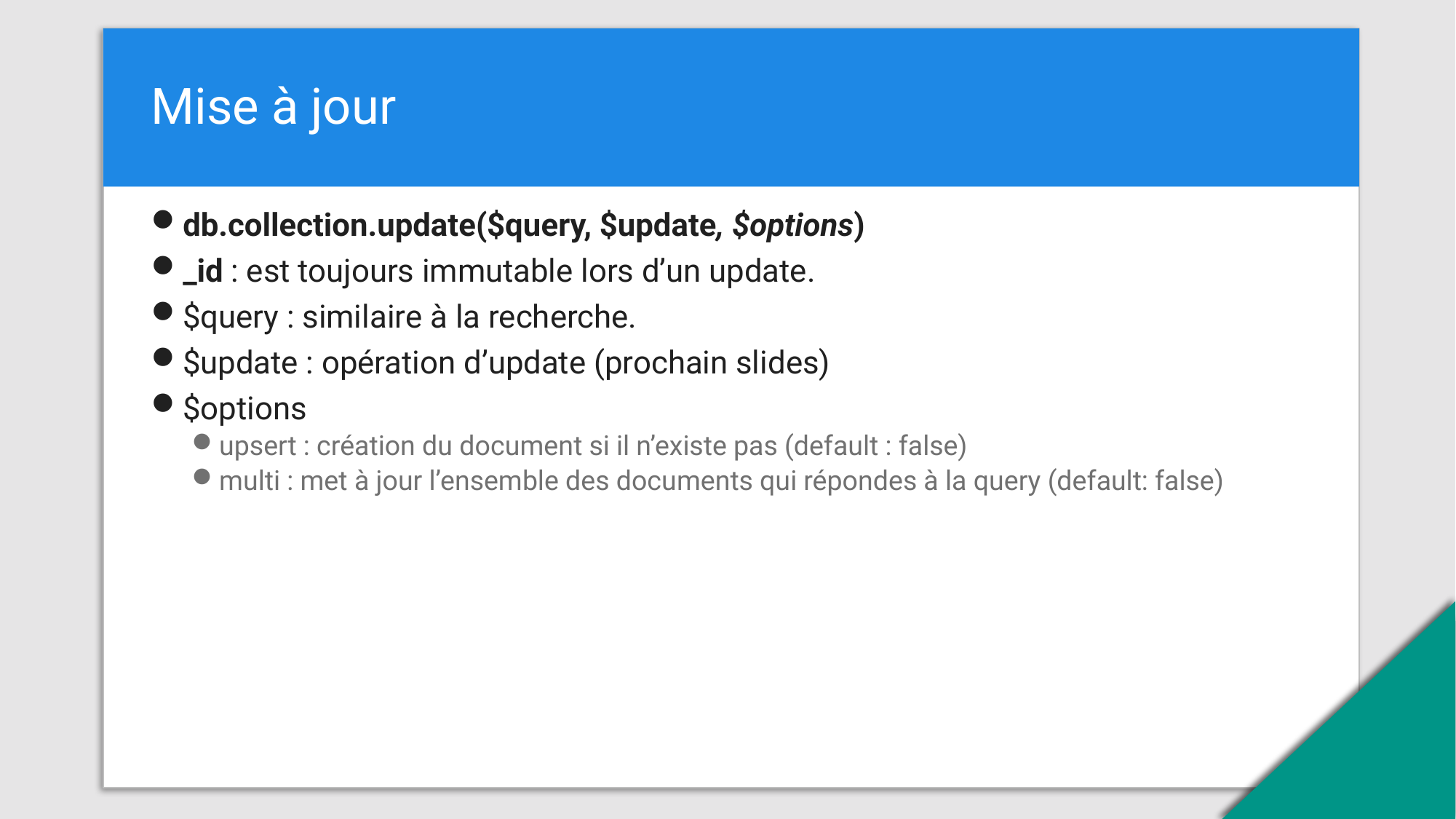

# Mise à jour
db.collection.update($query, $update, $options)
_id : est toujours immutable lors d’un update.
$query : similaire à la recherche.
$update : opération d’update (prochain slides)
$options
upsert : création du document si il n’existe pas (default : false)
multi : met à jour l’ensemble des documents qui répondes à la query (default: false)